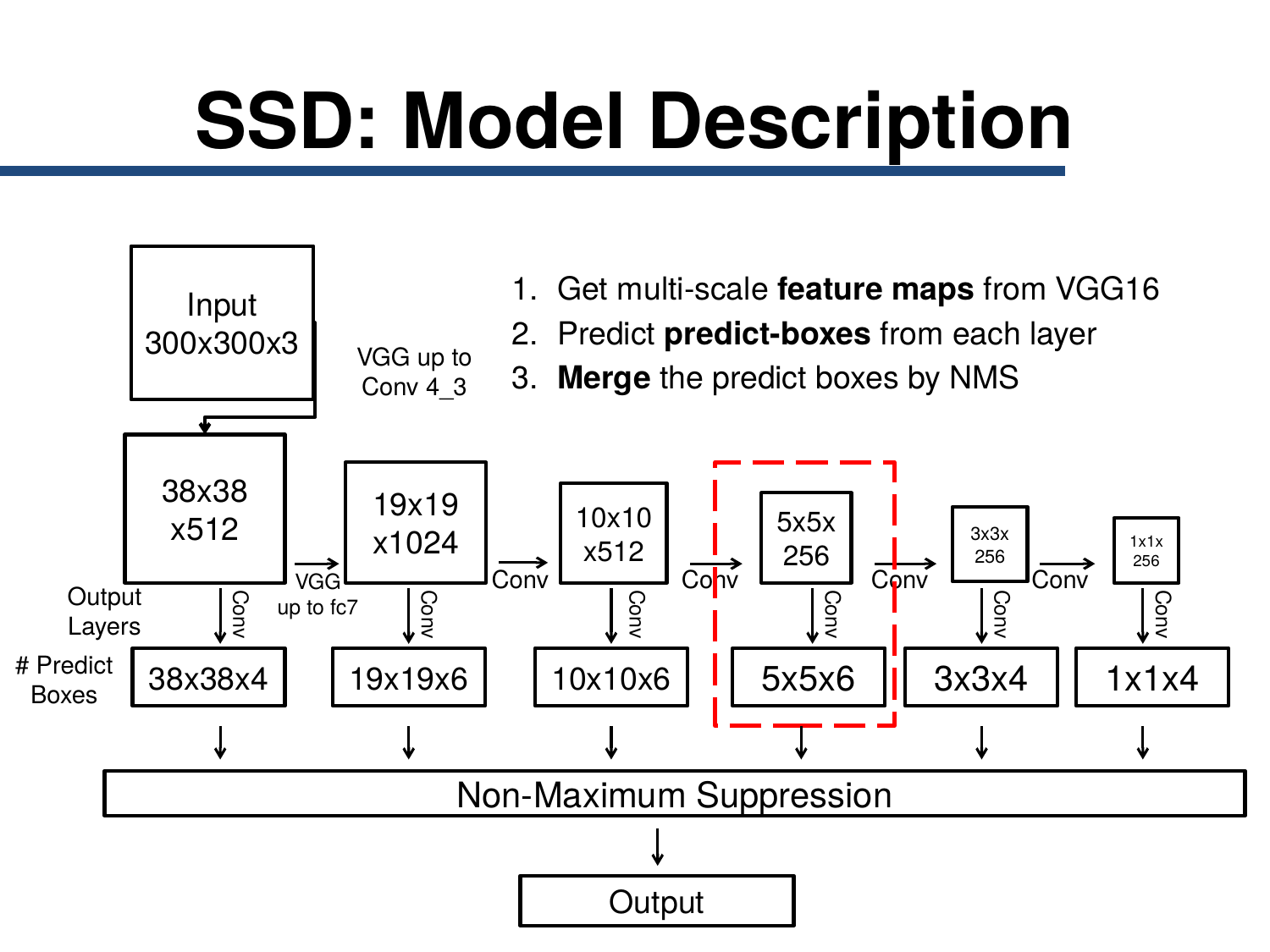

# SSD: Model Description

Input
300x300x3
 Get multi-scale feature maps from VGG16
 Predict predict-boxes from each layer
 Merge the predict boxes by NMS

VGG up to Conv 4_3
38x38
x512
19x19
x1024
10x10x512
5x5x
256
3x3x
256
1x1x
256
Conv
Conv
Conv
Conv
VGG
up to fc7

Output
Layers
Conv
Conv
Conv
Conv
Conv
Conv
38x38x4
19x19x6
10x10x6
5x5x6
3x3x4
1x1x4
# Predict
Boxes
Non-Maximum Suppression
Output